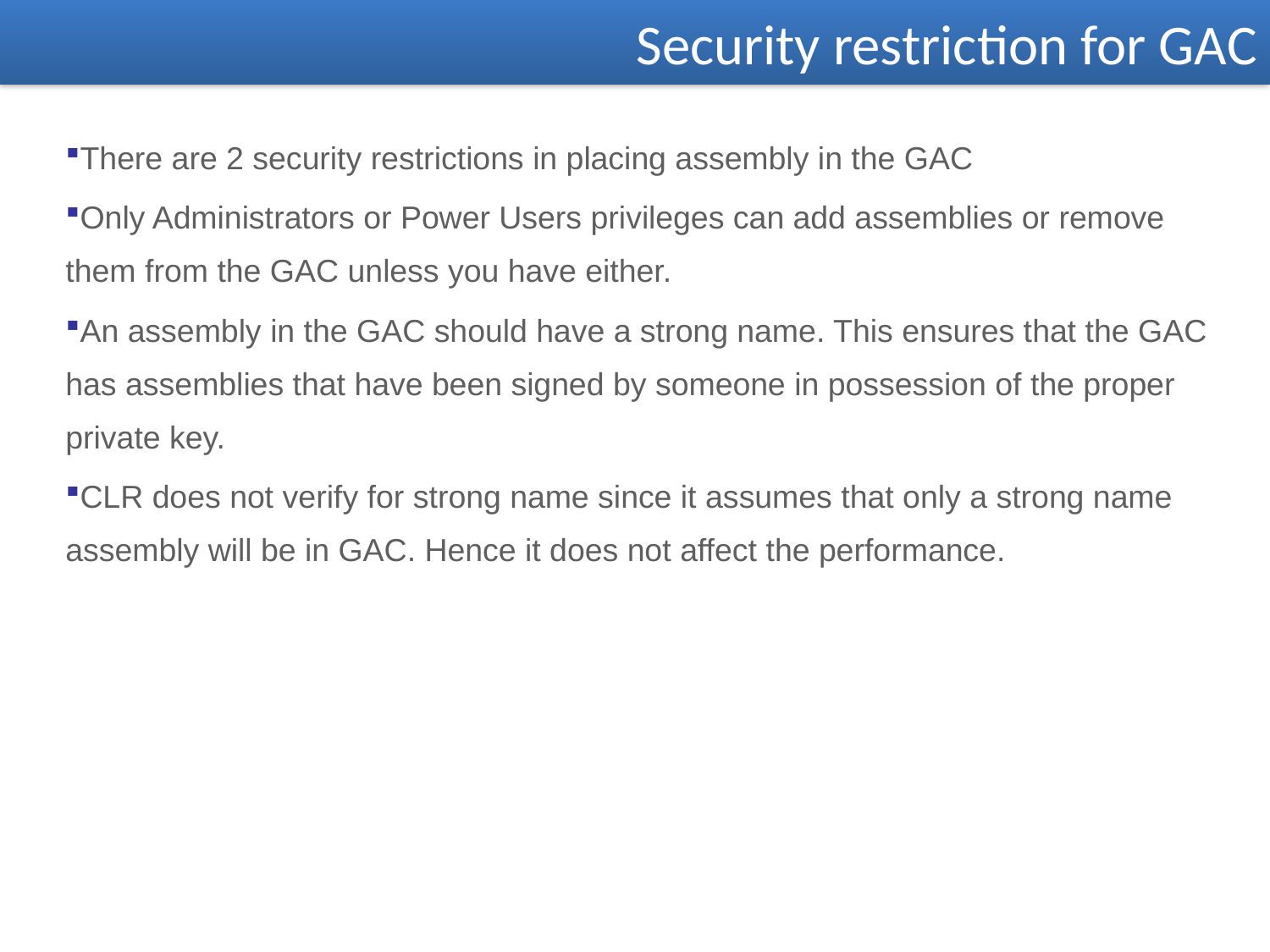

Security restriction for GAC
There are 2 security restrictions in placing assembly in the GAC
Only Administrators or Power Users privileges can add assemblies or remove them from the GAC unless you have either.
An assembly in the GAC should have a strong name. This ensures that the GAC has assemblies that have been signed by someone in possession of the proper private key.
CLR does not verify for strong name since it assumes that only a strong name assembly will be in GAC. Hence it does not affect the performance.